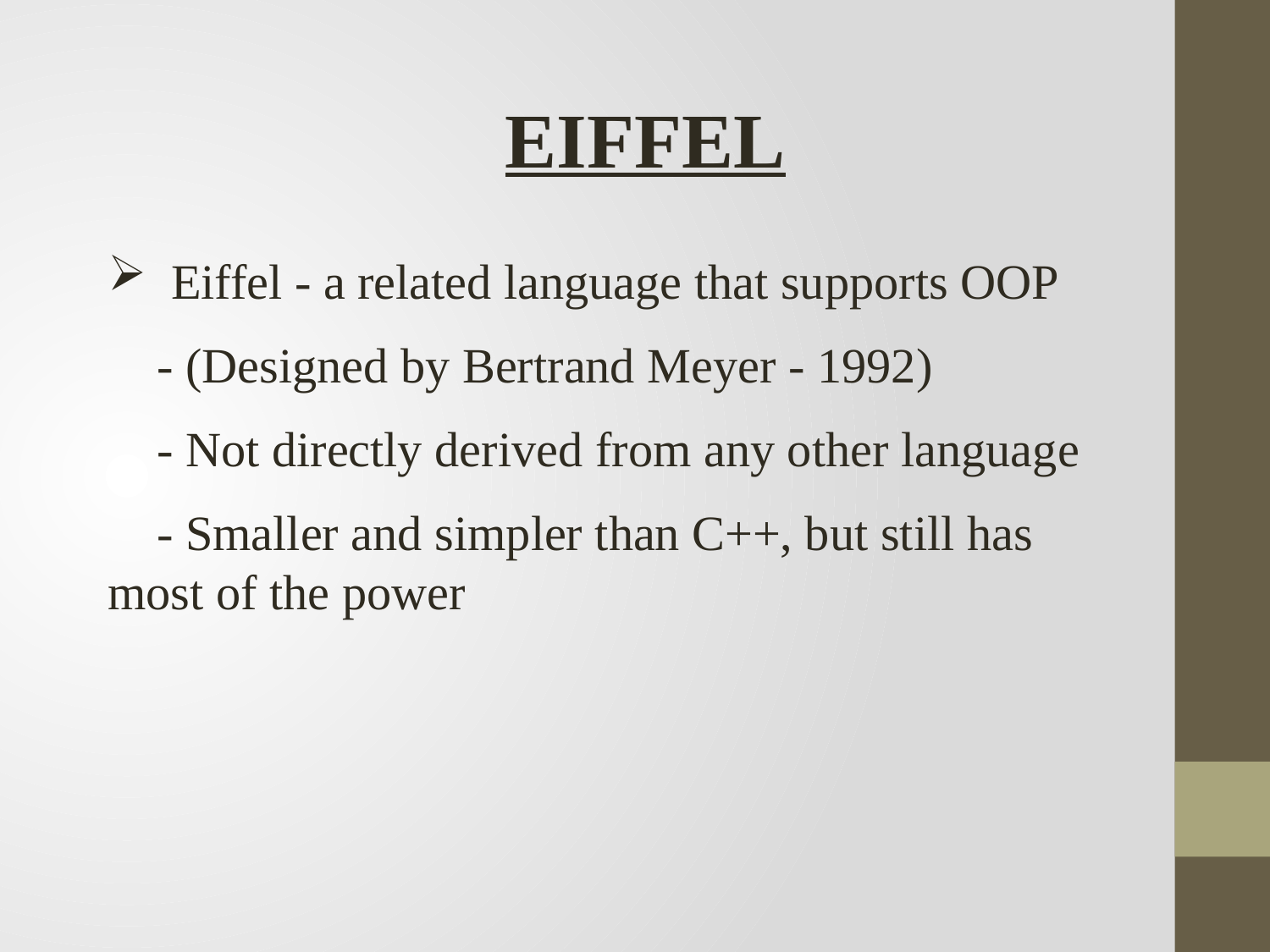

EIFFEL

Eiffel - a related language that supports OOP
    - (Designed by Bertrand Meyer - 1992)
    - Not directly derived from any other language
    - Smaller and simpler than C++, but still has most of the power